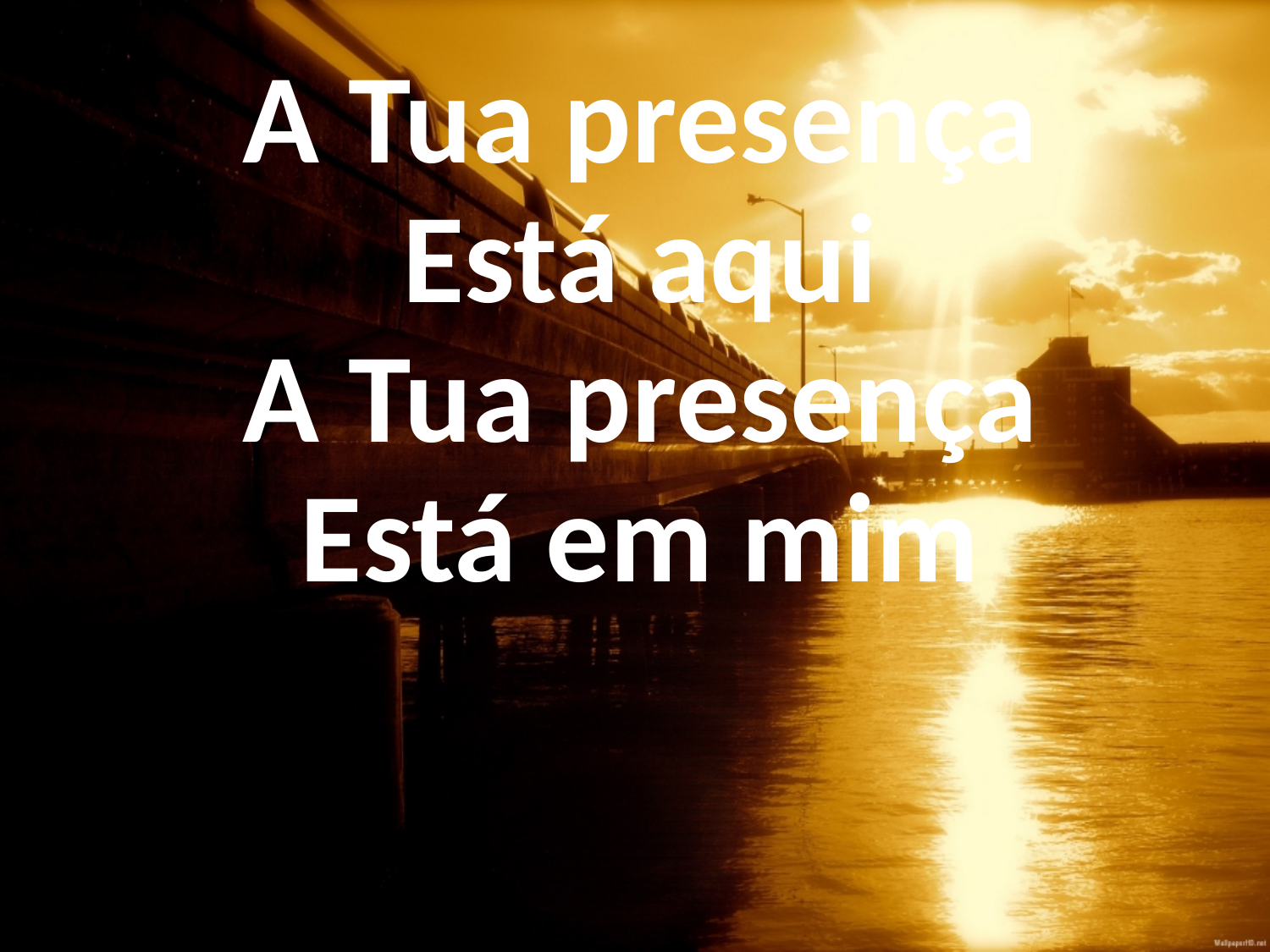

A Tua presença
Está aqui
A Tua presença
Está em mim